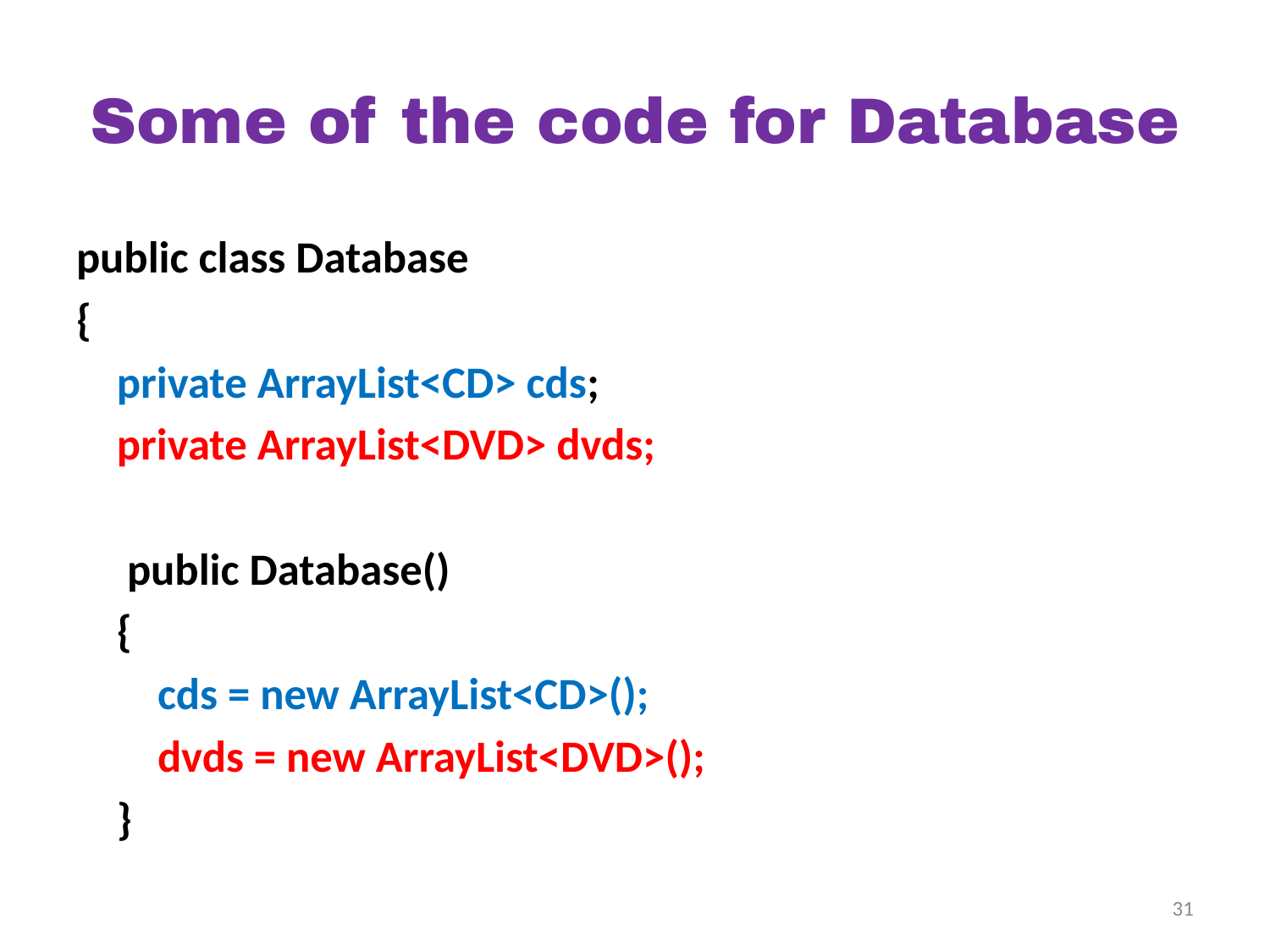

# Some of the code for Database
public class Database
{
    private ArrayList<CD> cds;
    private ArrayList<DVD> dvds;

     public Database()
    {
        cds = new ArrayList<CD>();
        dvds = new ArrayList<DVD>();
    }
31